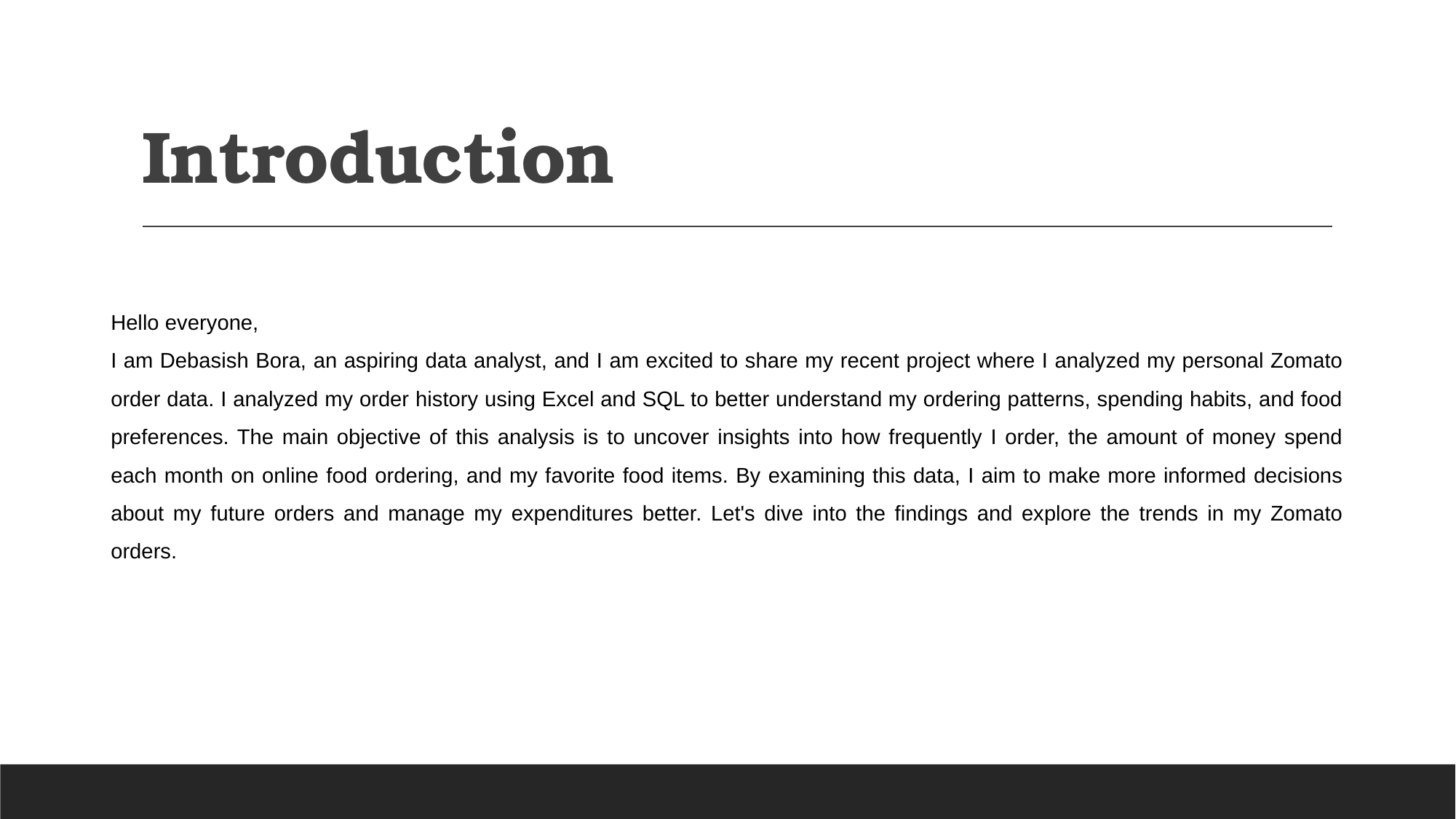

# Introduction
Hello everyone,
I am Debasish Bora, an aspiring data analyst, and I am excited to share my recent project where I analyzed my personal Zomato order data. I analyzed my order history using Excel and SQL to better understand my ordering patterns, spending habits, and food preferences. The main objective of this analysis is to uncover insights into how frequently I order, the amount of money spend each month on online food ordering, and my favorite food items. By examining this data, I aim to make more informed decisions about my future orders and manage my expenditures better. Let's dive into the findings and explore the trends in my Zomato orders.